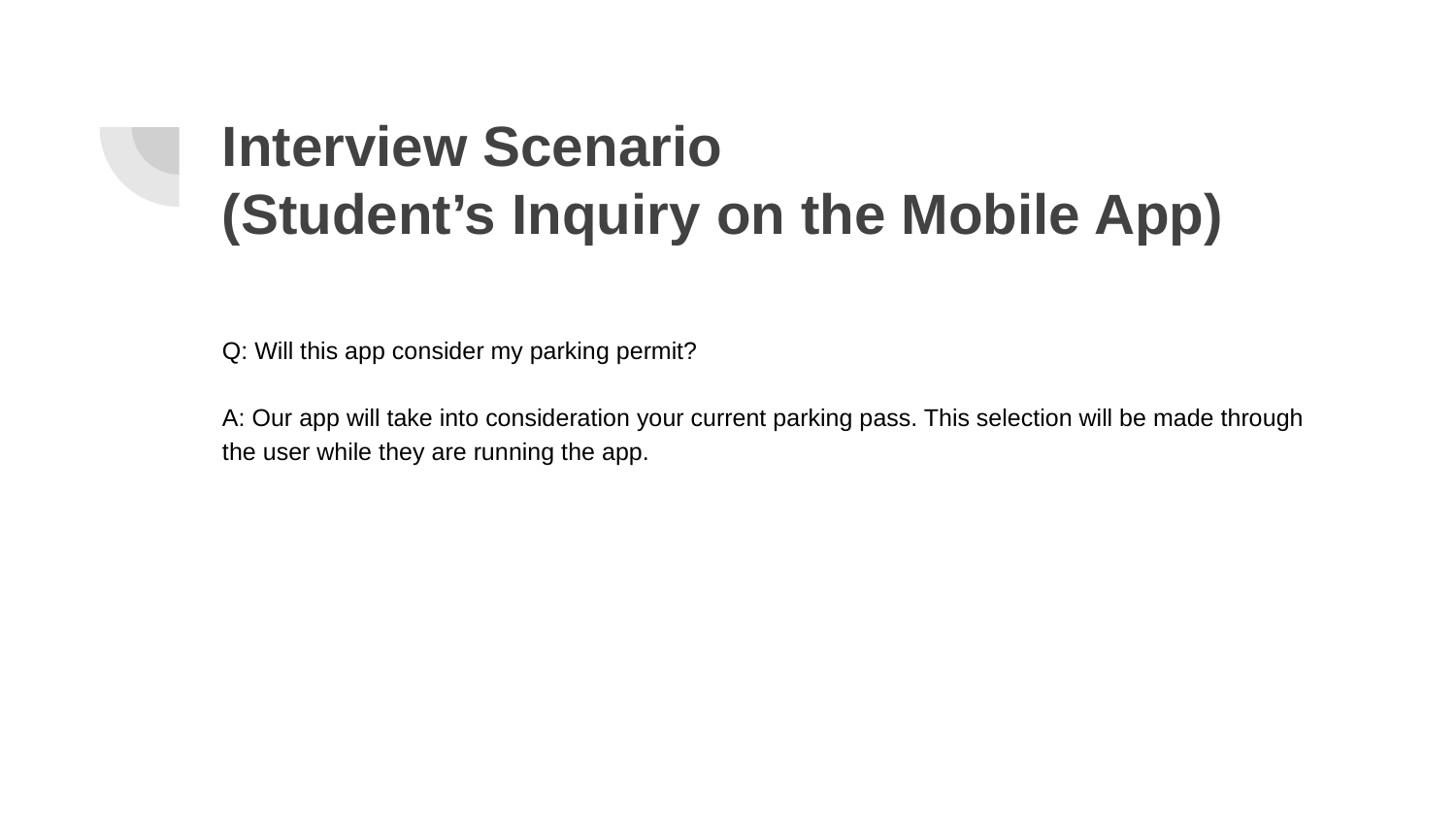

# Interview Scenario
(Student’s Inquiry on the Mobile App)
Q: Will this app consider my parking permit?

A: Our app will take into consideration your current parking pass. This selection will be made through the user while they are running the app.